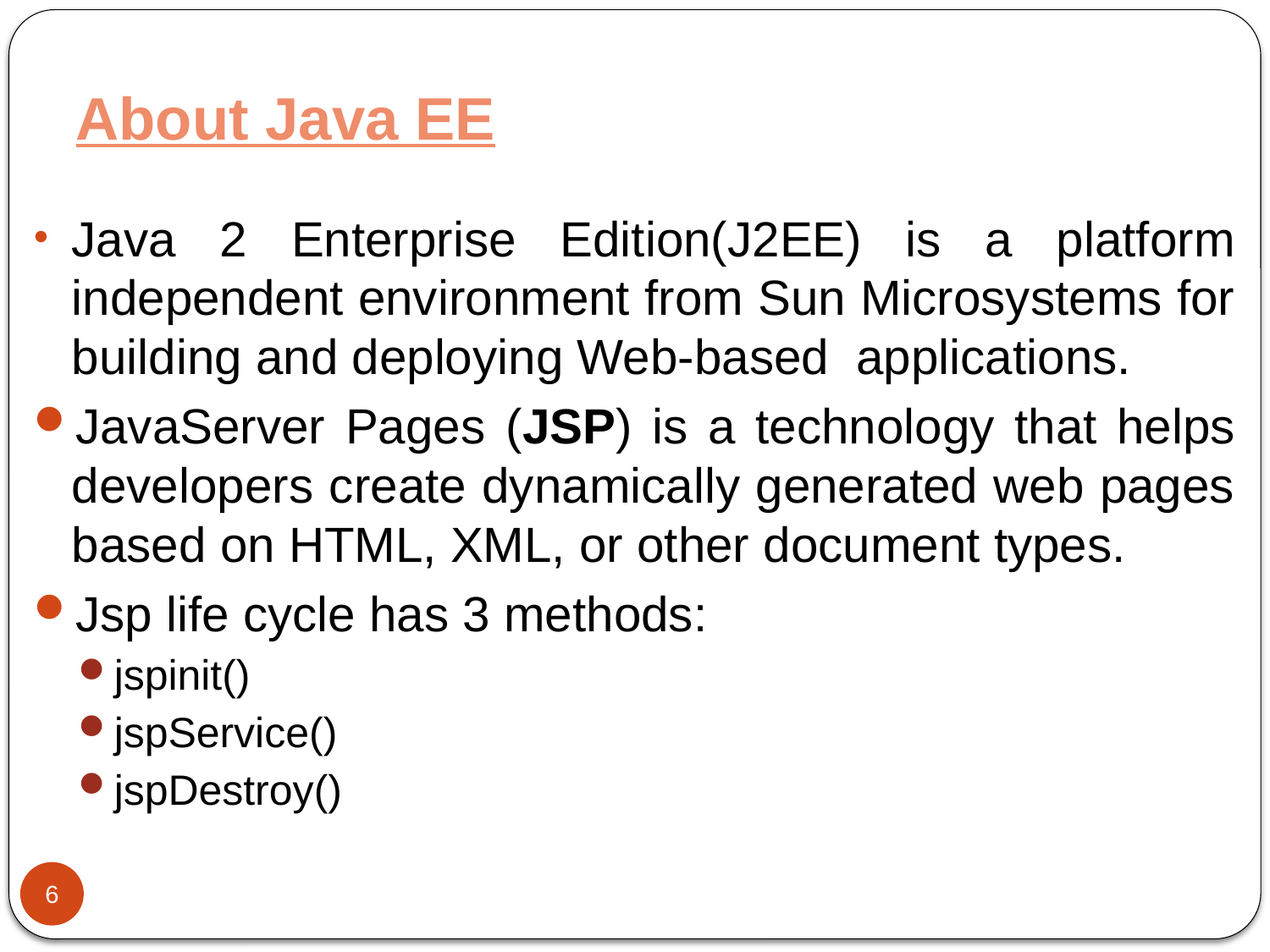

# About Java EE
Java 2 Enterprise Edition(J2EE) is a platform independent environment from Sun Microsystems for building and deploying Web-based  applications.
JavaServer Pages (JSP) is a technology that helps developers create dynamically generated web pages based on HTML, XML, or other document types.
Jsp life cycle has 3 methods:
jspinit()
jspService()
jspDestroy()
6